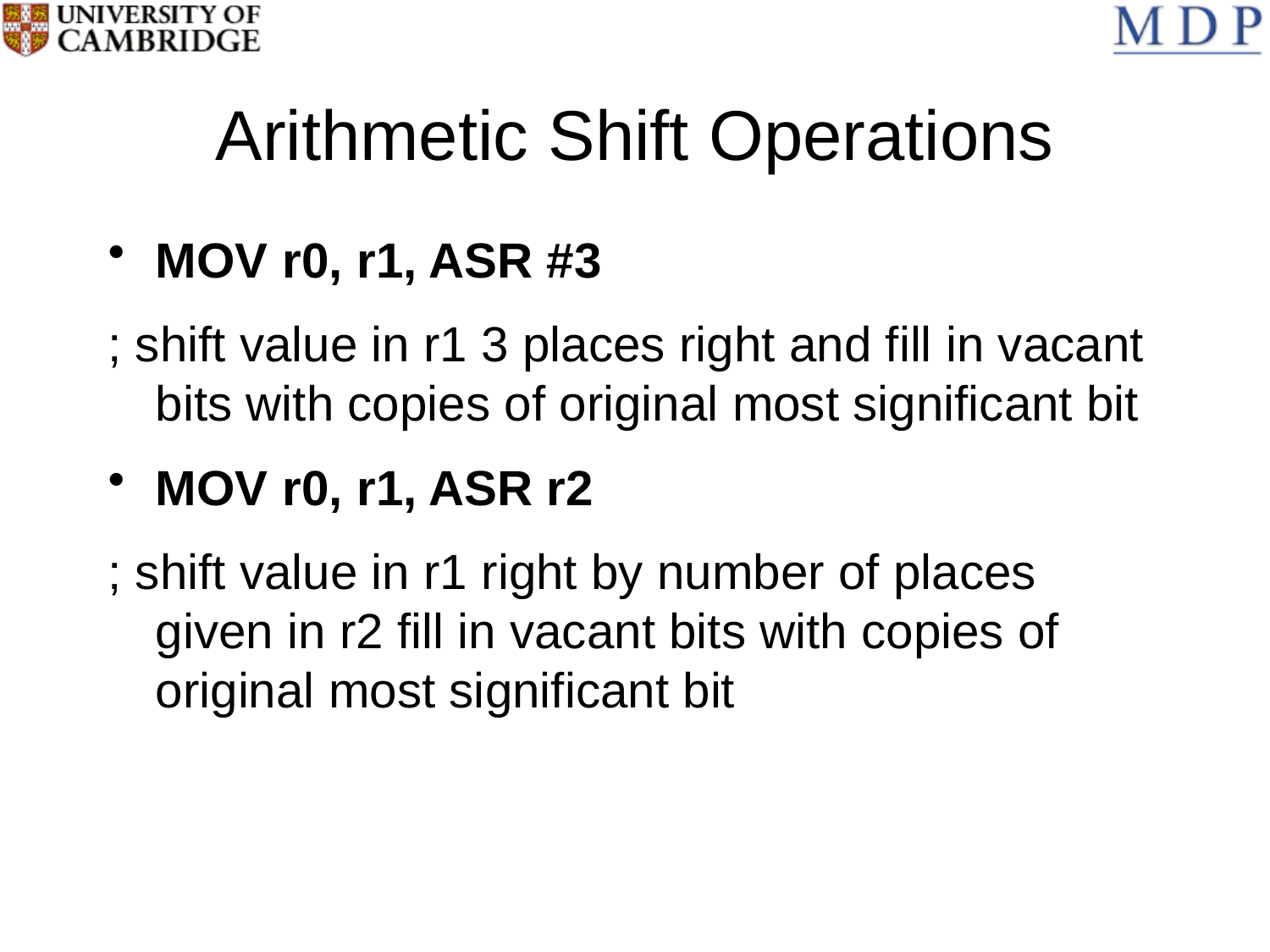

# Arithmetic Shift Operations
MOV 	r0, r1, ASR #3
; shift value in r1 3 places right and fill in vacant bits with copies of original most significant bit
MOV 	r0, r1, ASR r2
; shift value in r1 right by number of places given in r2 fill in vacant bits with copies of original most significant bit